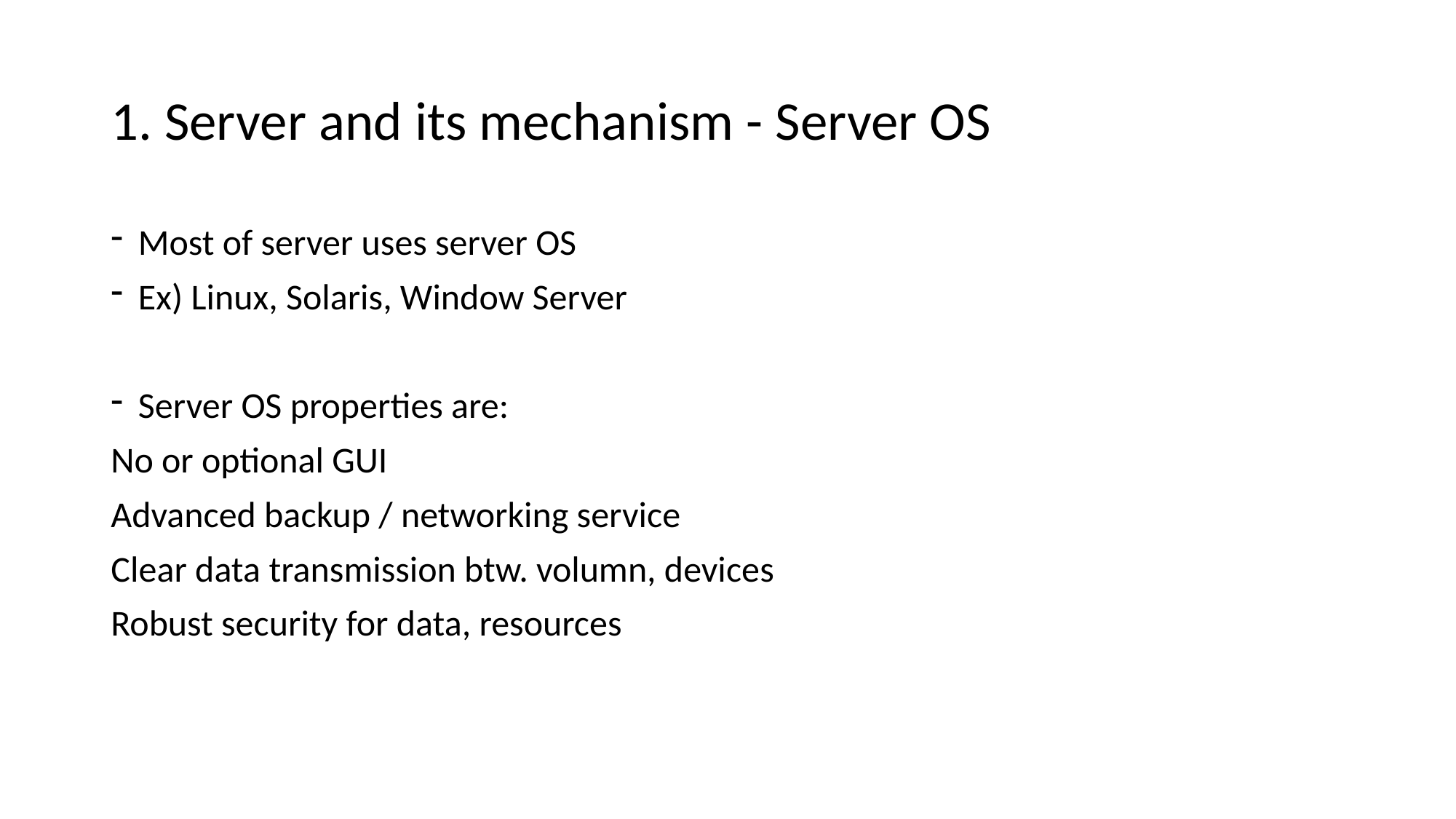

# 1. Server and its mechanism - Server OS
Most of server uses server OS
Ex) Linux, Solaris, Window Server

Server OS properties are:
No or optional GUI
Advanced backup / networking service
Clear data transmission btw. volumn, devices
Robust security for data, resources